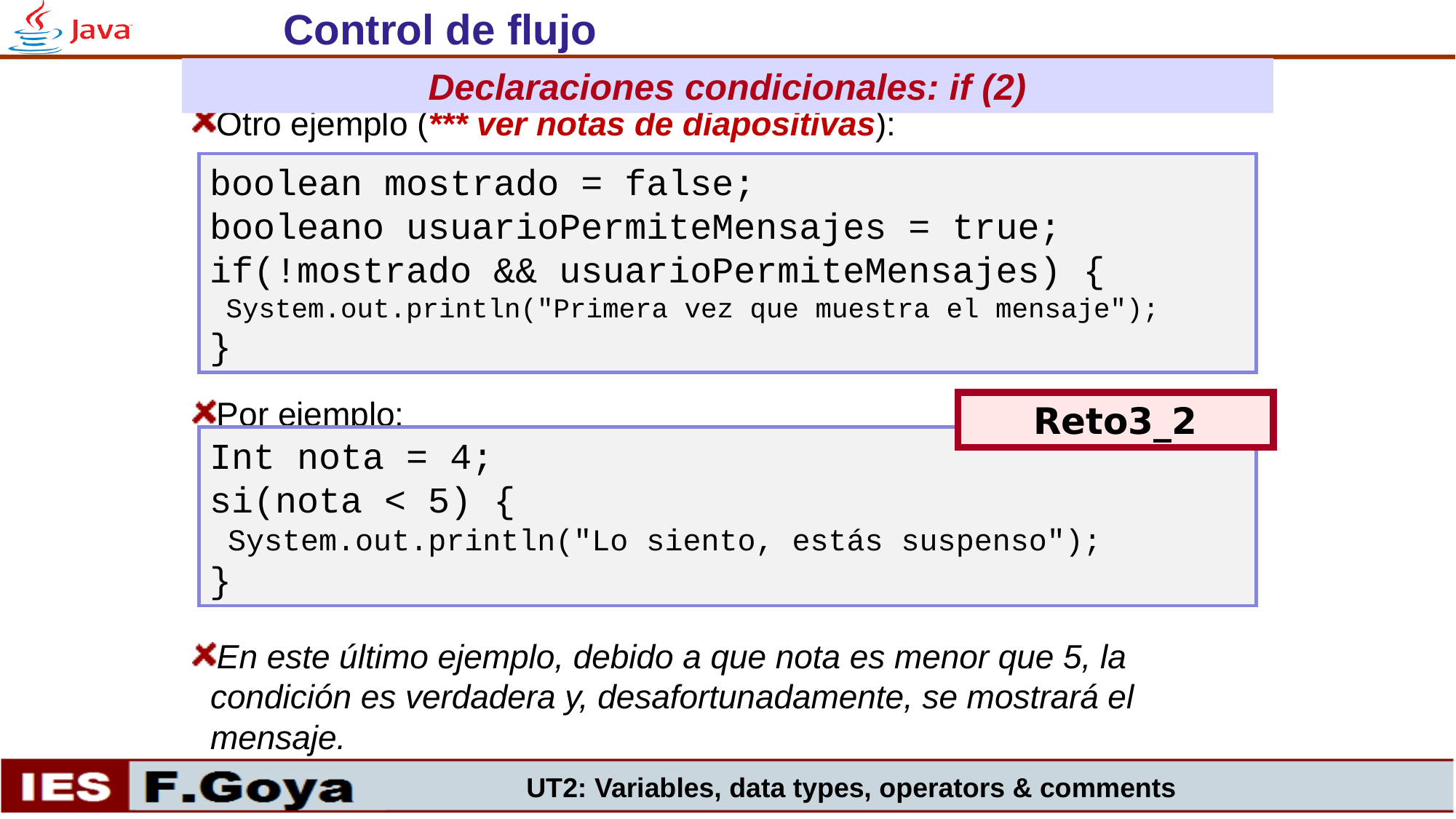

Control de flujo
Declaraciones condicionales: if (2)
Otro ejemplo (*** ver notas de diapositivas):

Por ejemplo:

En este último ejemplo, debido a que nota es menor que 5, la condición es verdadera y, desafortunadamente, se mostrará el mensaje.

boolean mostrado = false;
booleano usuarioPermiteMensajes = true;
if(!mostrado && usuarioPermiteMensajes) {
 System.out.println("Primera vez que muestra el mensaje");
}
Reto3_2
Int nota = 4;
si(nota < 5) {
 System.out.println("Lo siento, estás suspenso");
}